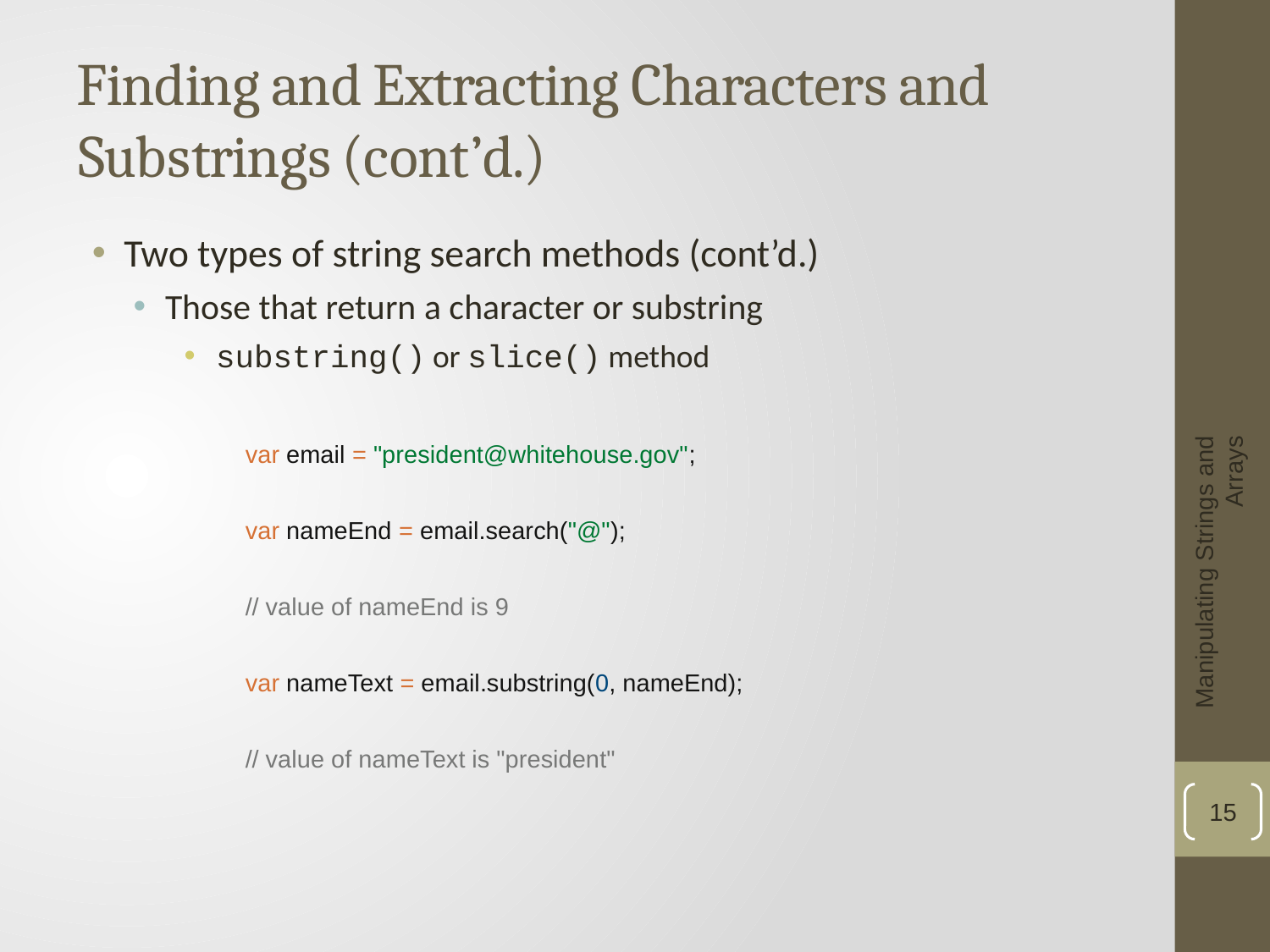

# Finding and Extracting Characters and Substrings (cont’d.)
Two types of string search methods (cont’d.)
Those that return a character or substring
substring() or slice() method

var email = "president@whitehouse.gov";
var nameEnd = email.search("@");
// value of nameEnd is 9
var nameText = email.substring(0, nameEnd);
// value of nameText is "president"
Manipulating Strings and Arrays
15